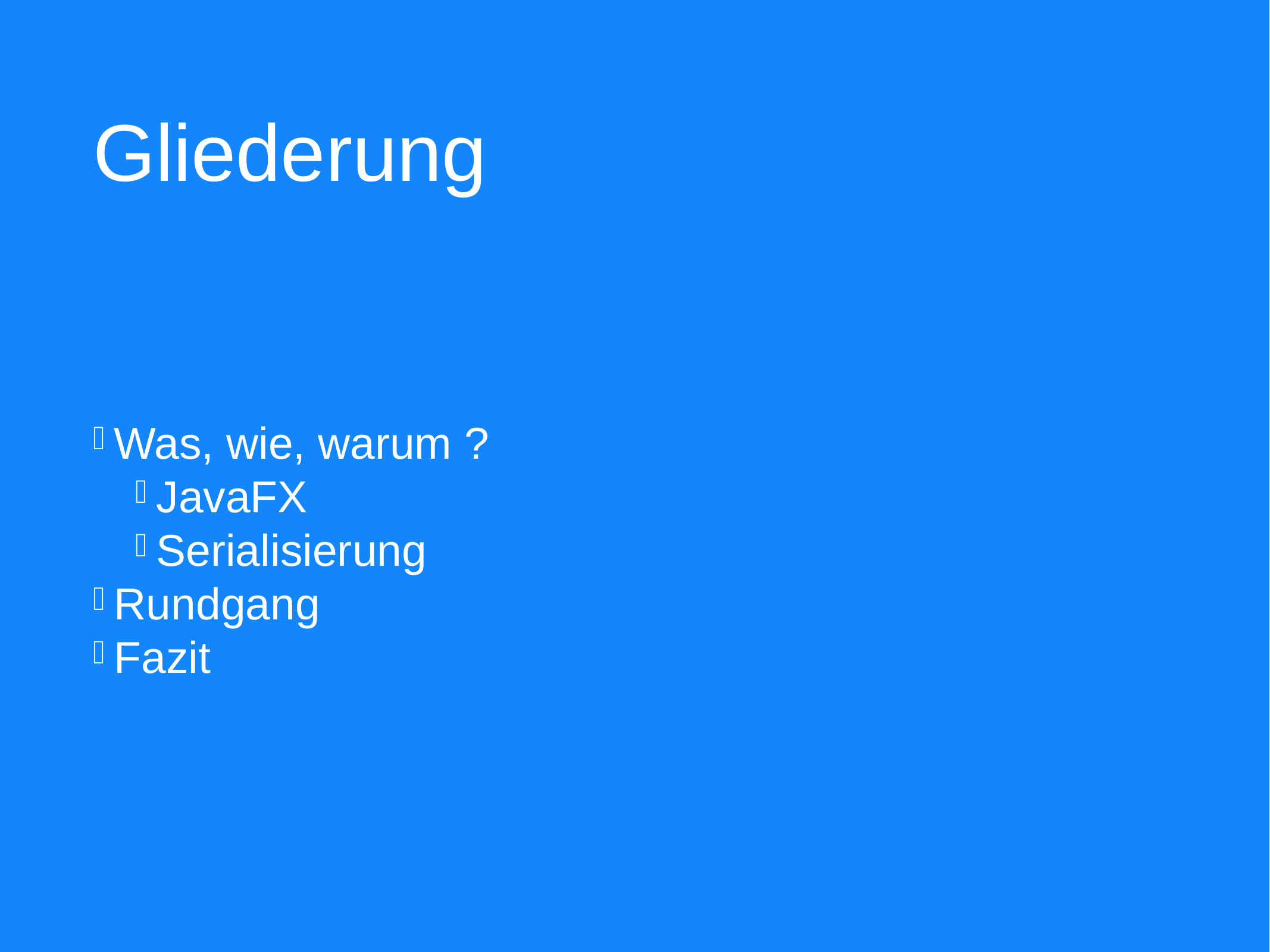

Gliederung
Was, wie, warum ?
JavaFX
Serialisierung
Rundgang
Fazit